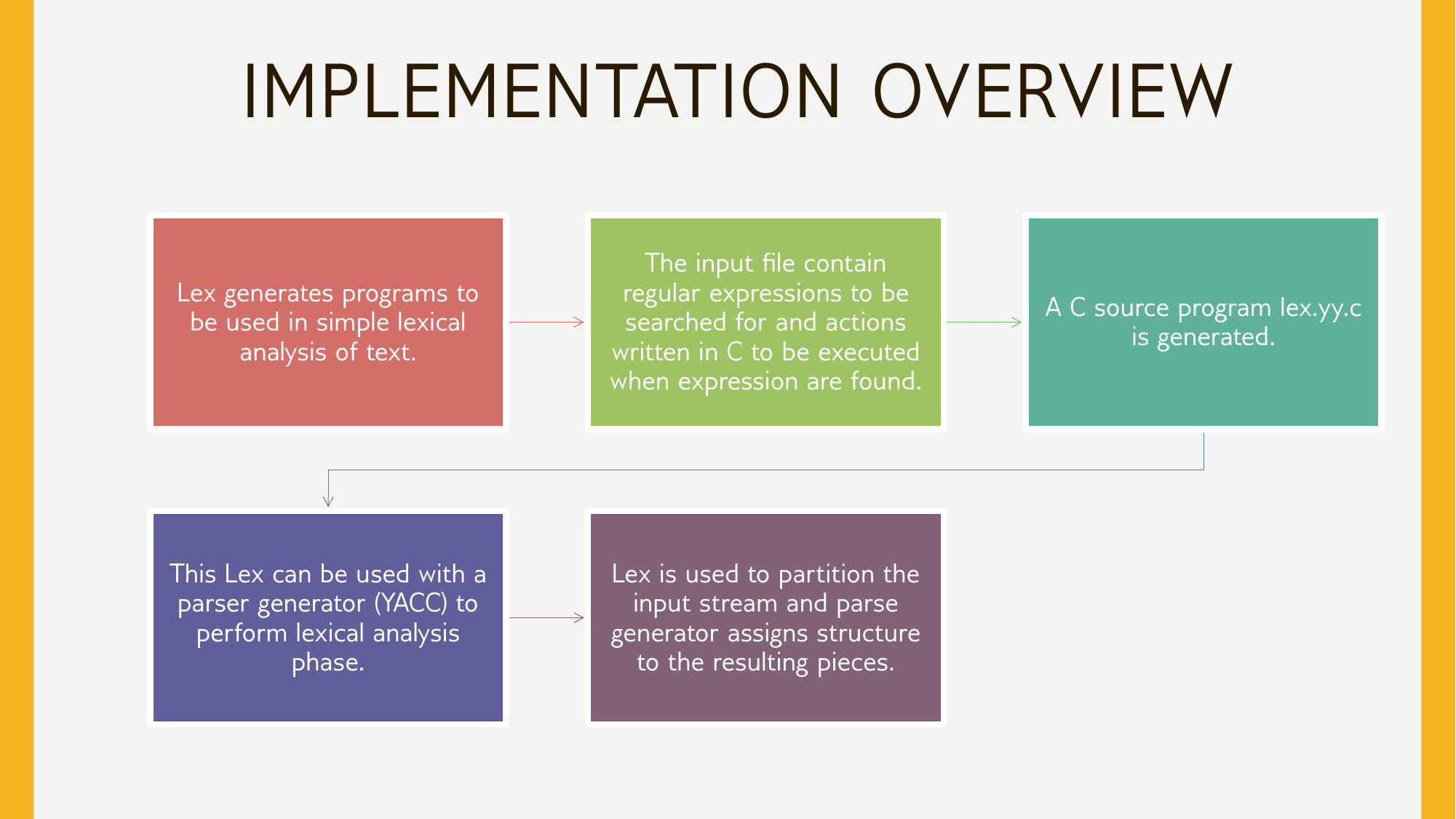

# Implementation Overview

Lex generates programs to be used in simple lexical analysis of text.

The input file contain regular expressions to be searched for and actions written in C to be executed when expression are found.

A C source program lex.yy.c is generated.

This Lex can be used with a parser generator (YACC) to perform lexical analysis phase.
Lex is used to partition the input stream and parse generator assigns structure to the resulting pieces.